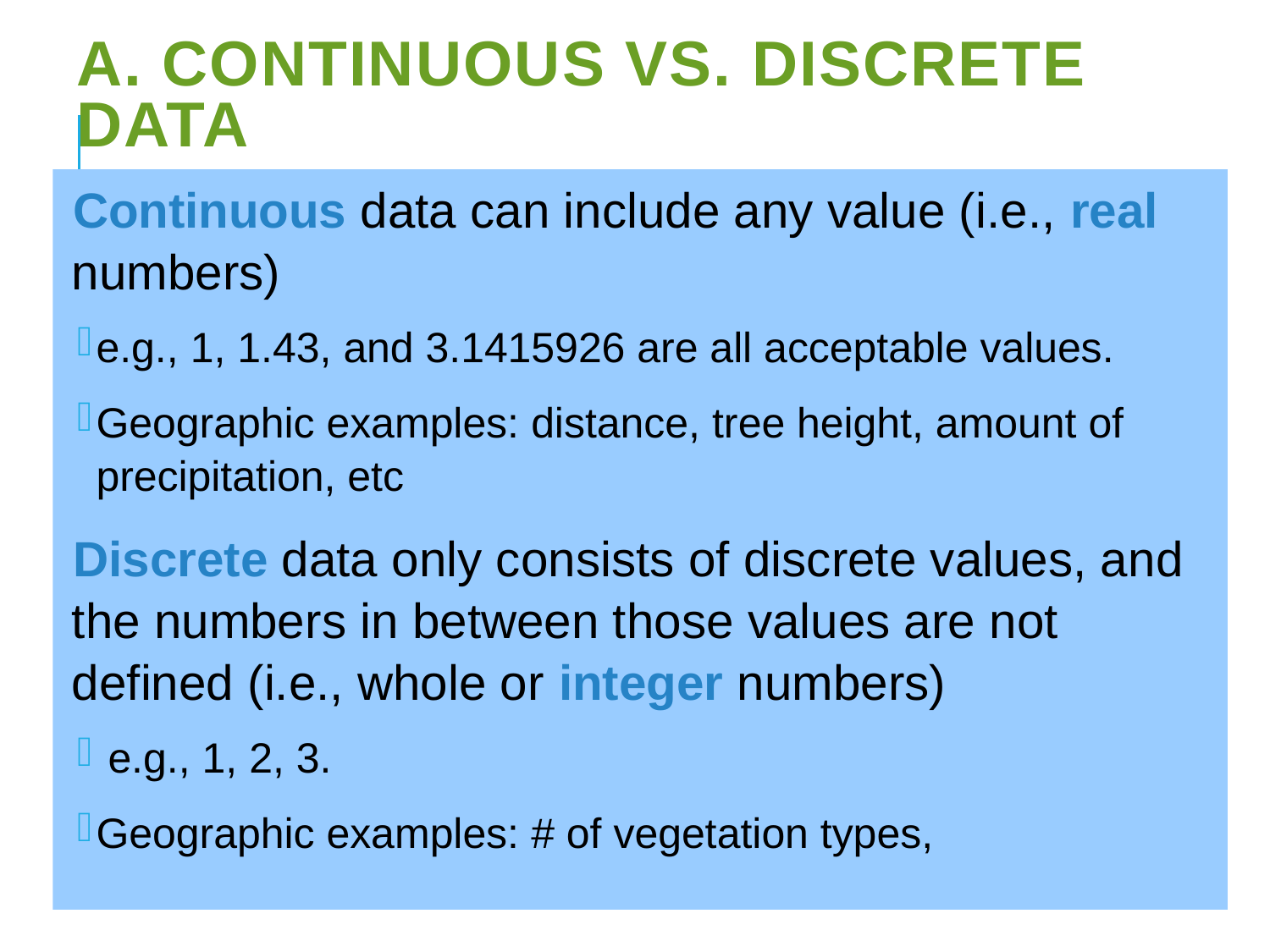

# A. Continuous vs. Discrete Data
Continuous data can include any value (i.e., real numbers)
e.g., 1, 1.43, and 3.1415926 are all acceptable values.
Geographic examples: distance, tree height, amount of precipitation, etc
Discrete data only consists of discrete values, and the numbers in between those values are not defined (i.e., whole or integer numbers)
 e.g., 1, 2, 3.
Geographic examples: # of vegetation types,